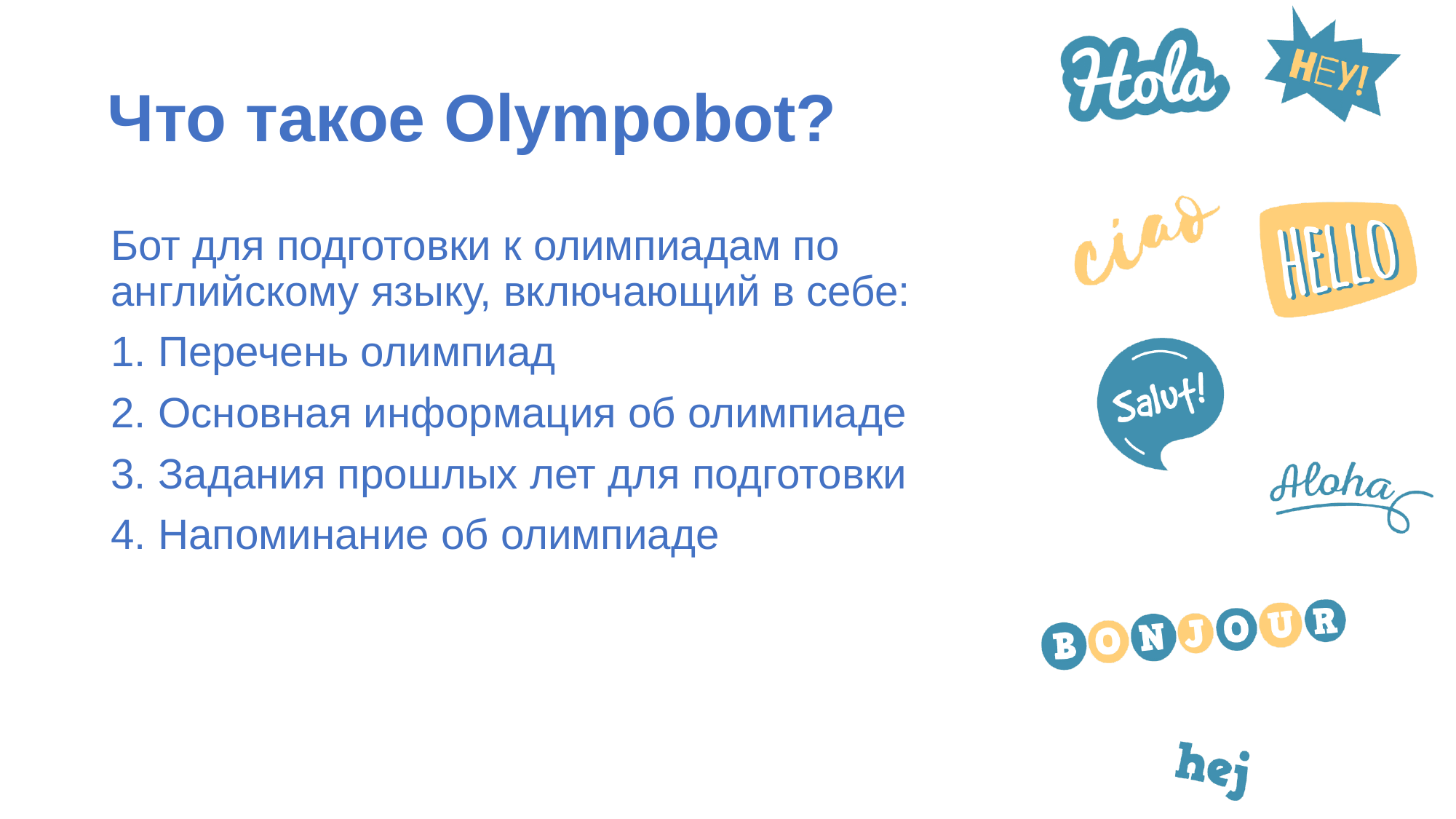

# Что такое Olympobot?
Бот для подготовки к олимпиадам по английскому языку, включающий в себе:
1. Перечень олимпиад
2. Основная информация об олимпиаде
3. Задания прошлых лет для подготовки
4. Напоминание об олимпиаде